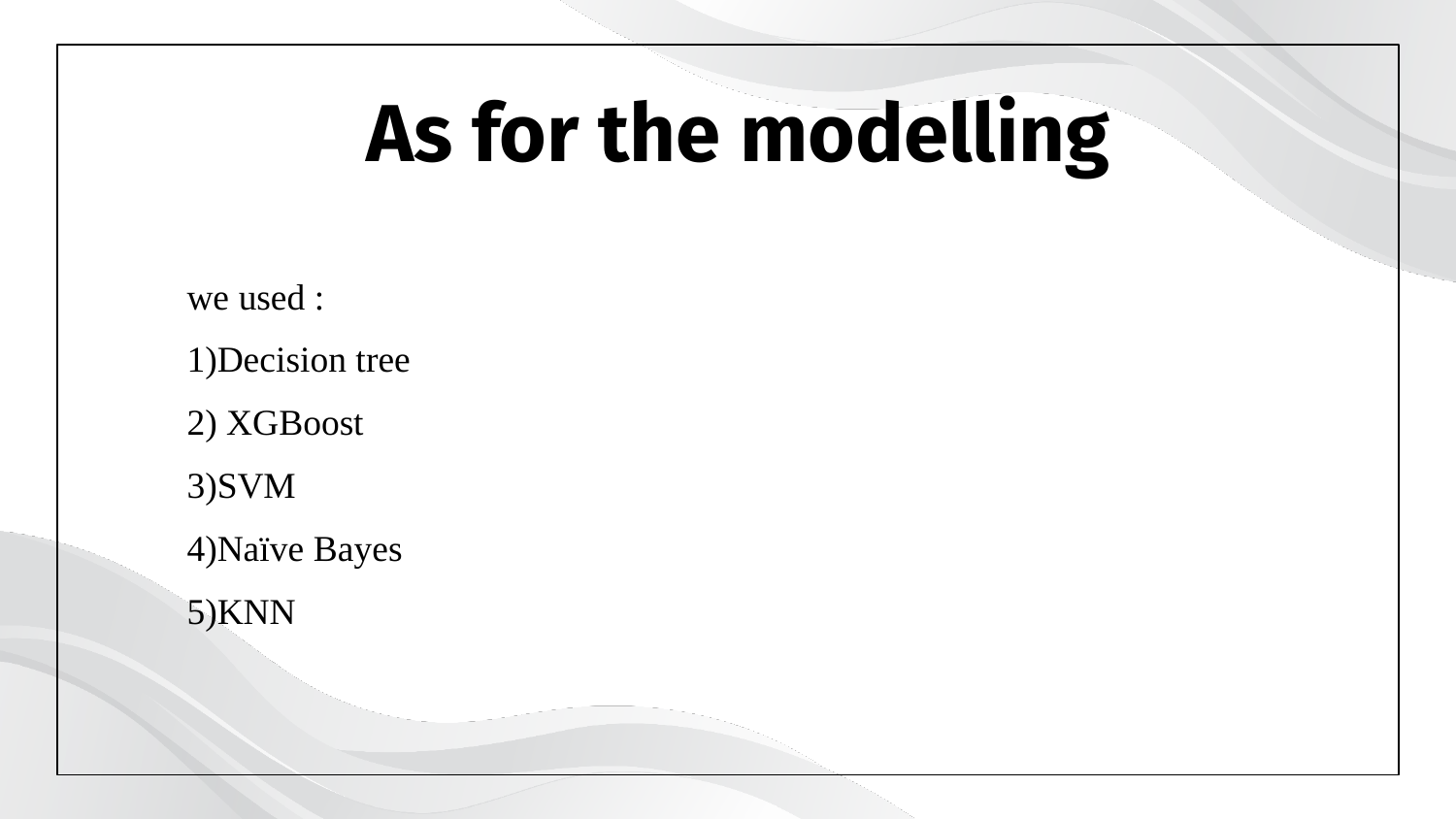

# As for the modelling
we used :
1)Decision tree
2) XGBoost
3)SVM
4)Naïve Bayes
5)KNN